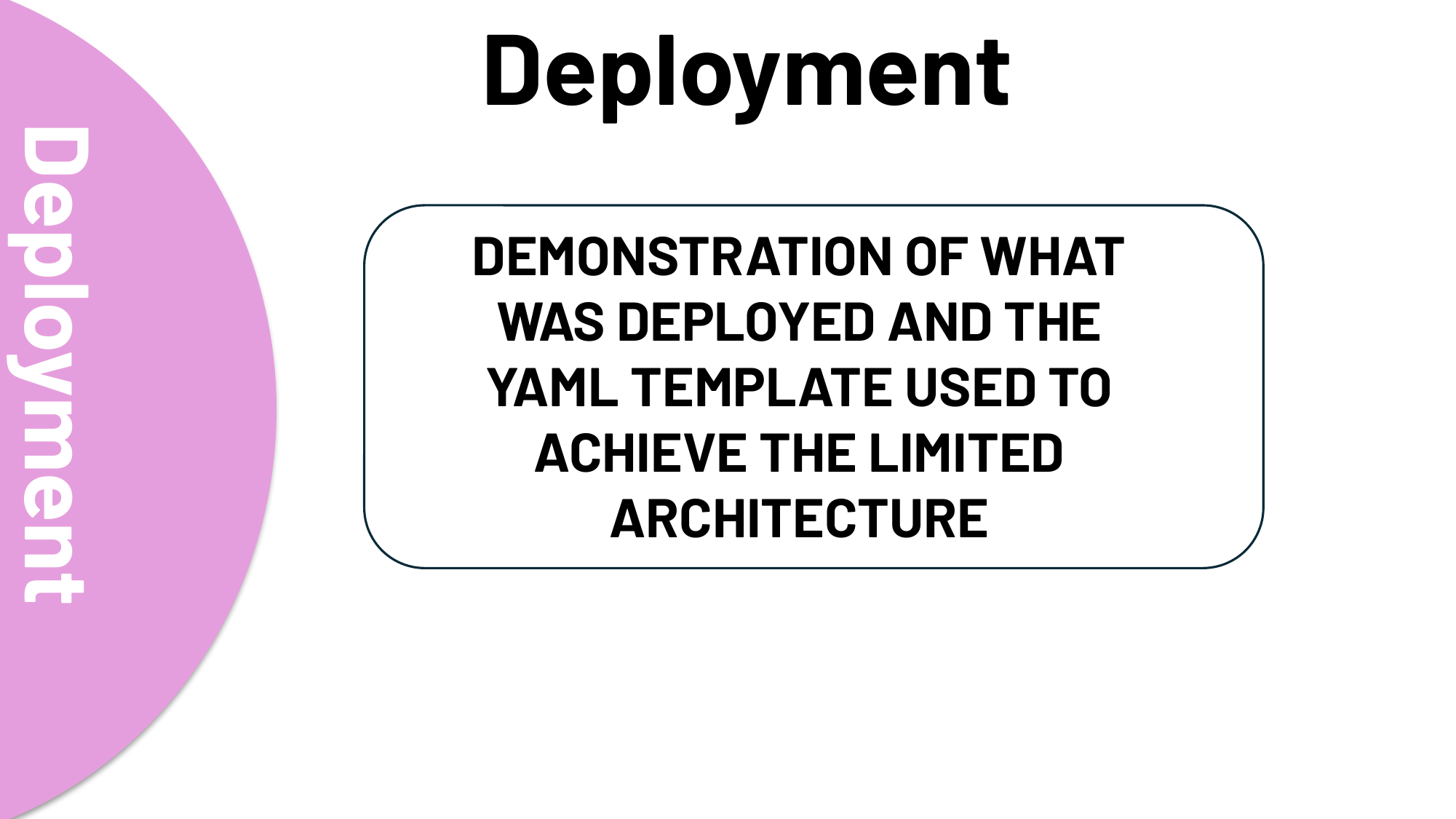

Deployment

DEMONSTRATION OF WHAT WAS DEPLOYED AND THE YAML TEMPLATE USED TO ACHIEVE THE LIMITED ARCHITECTURE
Deployment